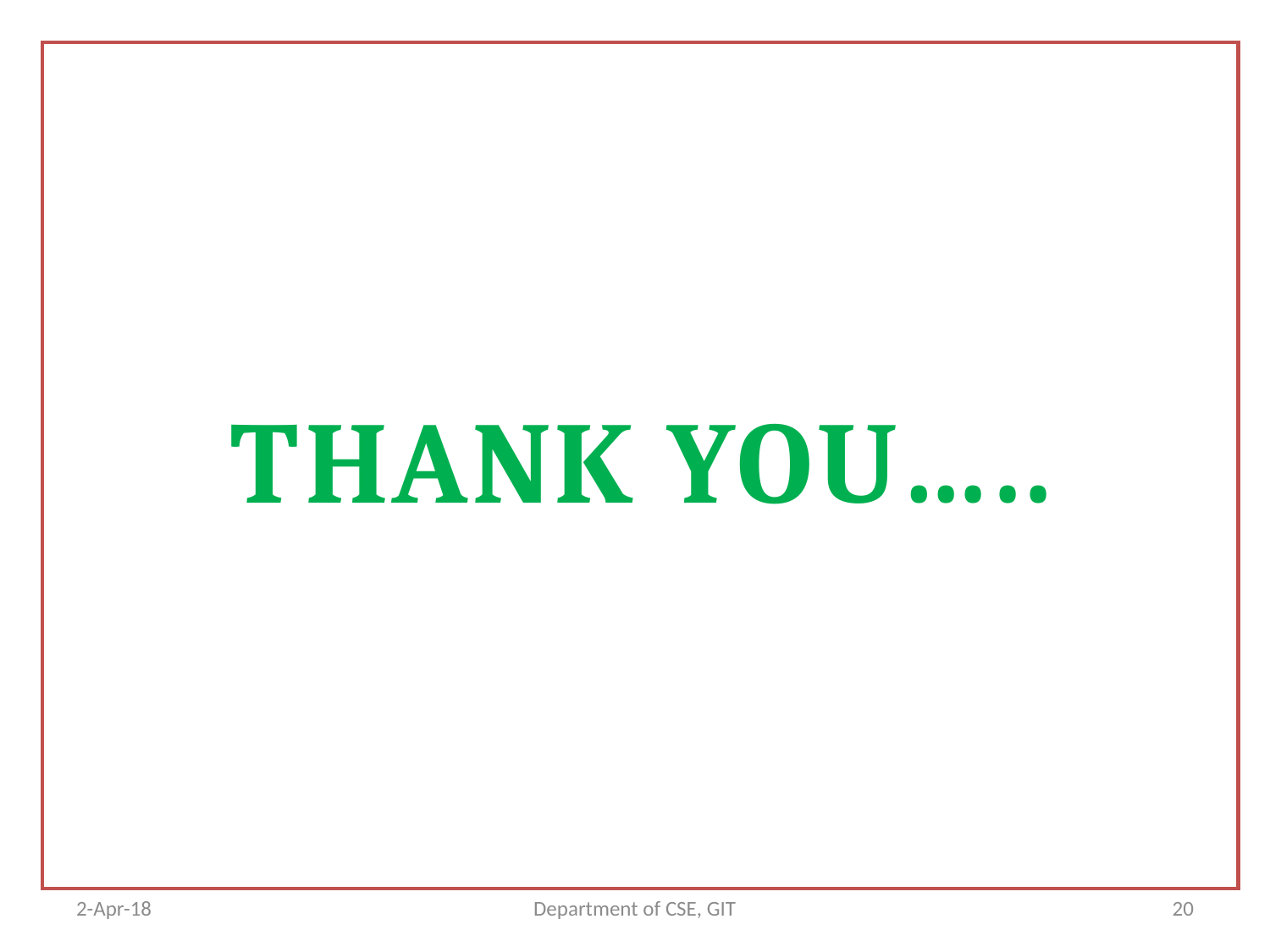

THANK YOU…..
2-Apr-18
Department of CSE, GIT
20